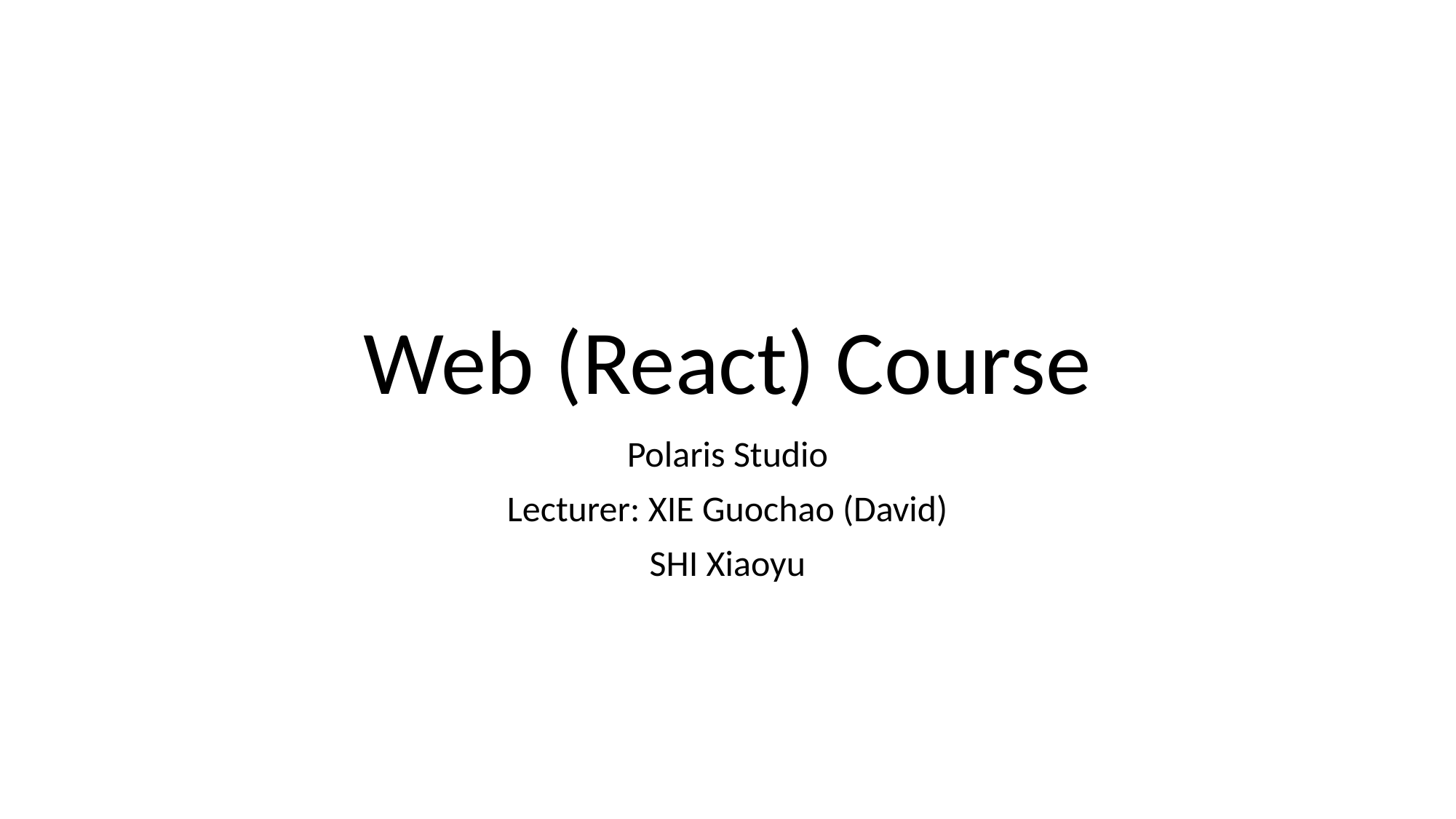

# Web (React) Course
Polaris Studio
Lecturer: XIE Guochao (David)
SHI Xiaoyu